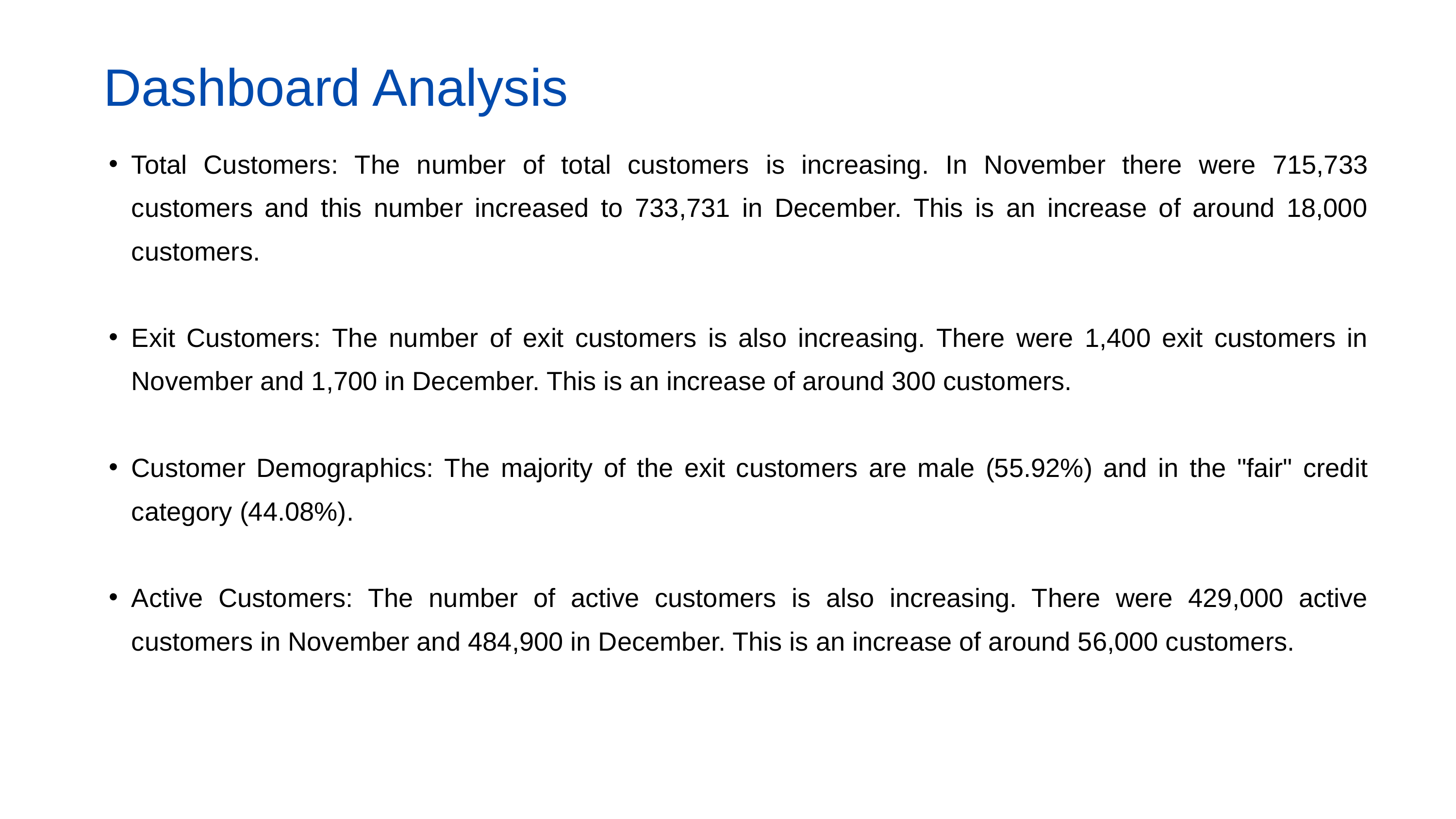

Dashboard Analysis
Total Customers: The number of total customers is increasing. In November there were 715,733 customers and this number increased to 733,731 in December. This is an increase of around 18,000 customers.

Exit Customers: The number of exit customers is also increasing. There were 1,400 exit customers in November and 1,700 in December. This is an increase of around 300 customers.

Customer Demographics: The majority of the exit customers are male (55.92%) and in the "fair" credit category (44.08%).

Active Customers: The number of active customers is also increasing. There were 429,000 active customers in November and 484,900 in December. This is an increase of around 56,000 customers.